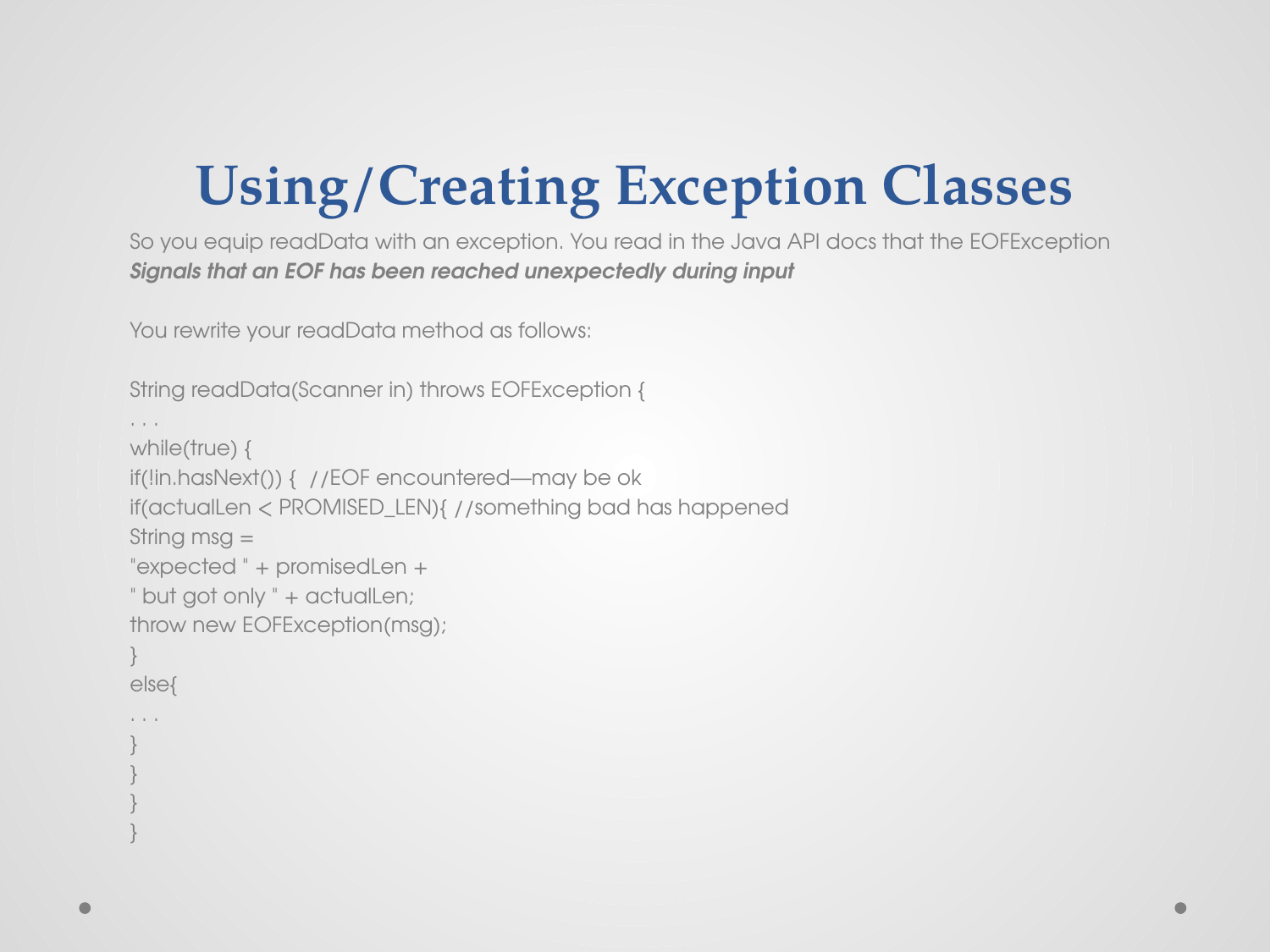

# Using/Creating Exception Classes
So you equip readData with an exception. You read in the Java API docs that the EOFException
	Signals that an EOF has been reached unexpectedly during input

You rewrite your readData method as follows:

	String readData(Scanner in) throws EOFException {
		. . .
		while(true) {
			if(!in.hasNext()) {  //EOF encountered—may be ok
				if(actualLen < PROMISED_LEN){ //something bad has happened
					String msg =
						"expected " + promisedLen +
" but got only " + actualLen;
					throw new EOFException(msg);
				}
				else{
				. . .
			}
			}
		}
	}